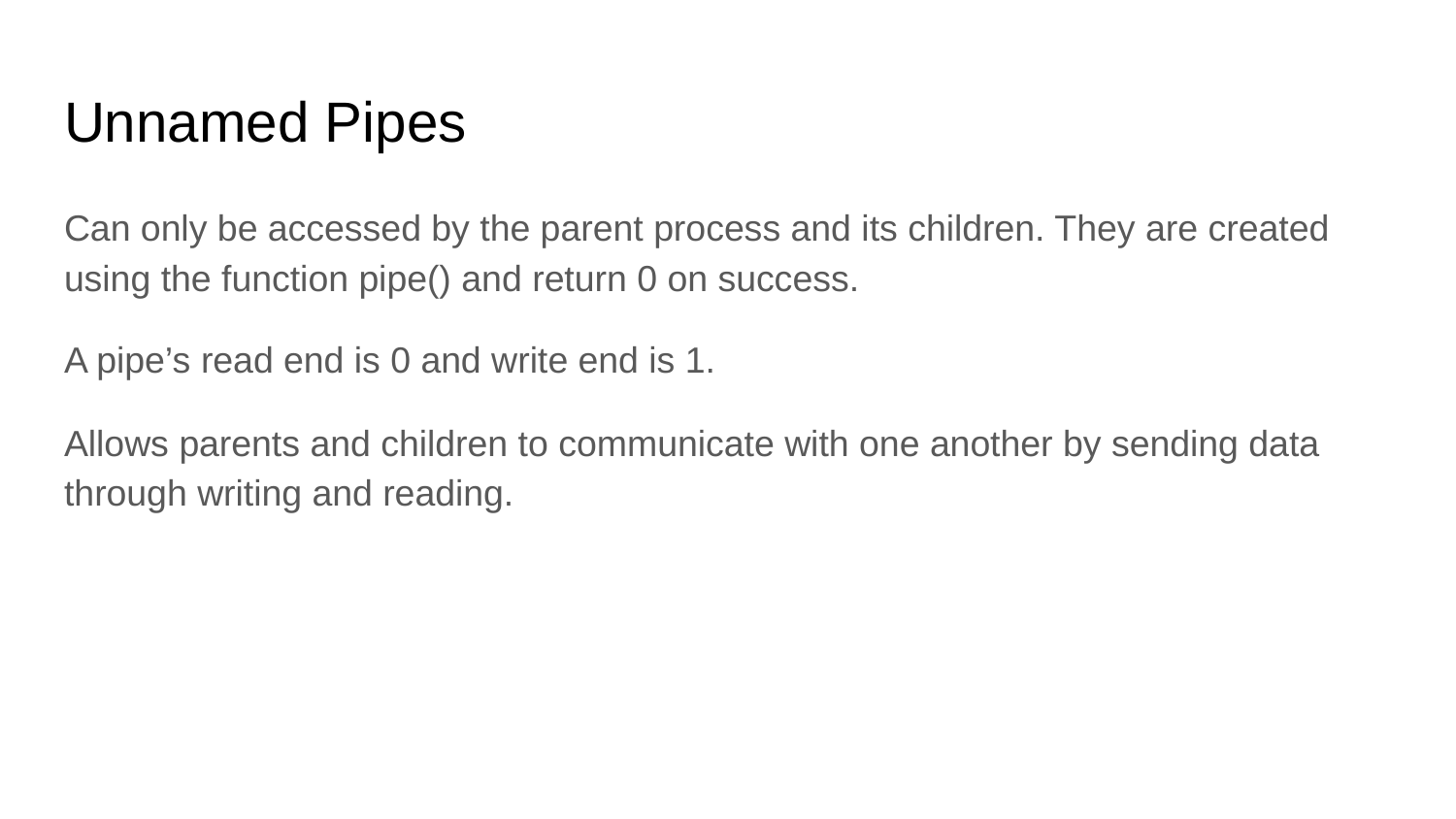

# Unnamed Pipes
Can only be accessed by the parent process and its children. They are created using the function pipe() and return 0 on success.
A pipe’s read end is 0 and write end is 1.
Allows parents and children to communicate with one another by sending data through writing and reading.